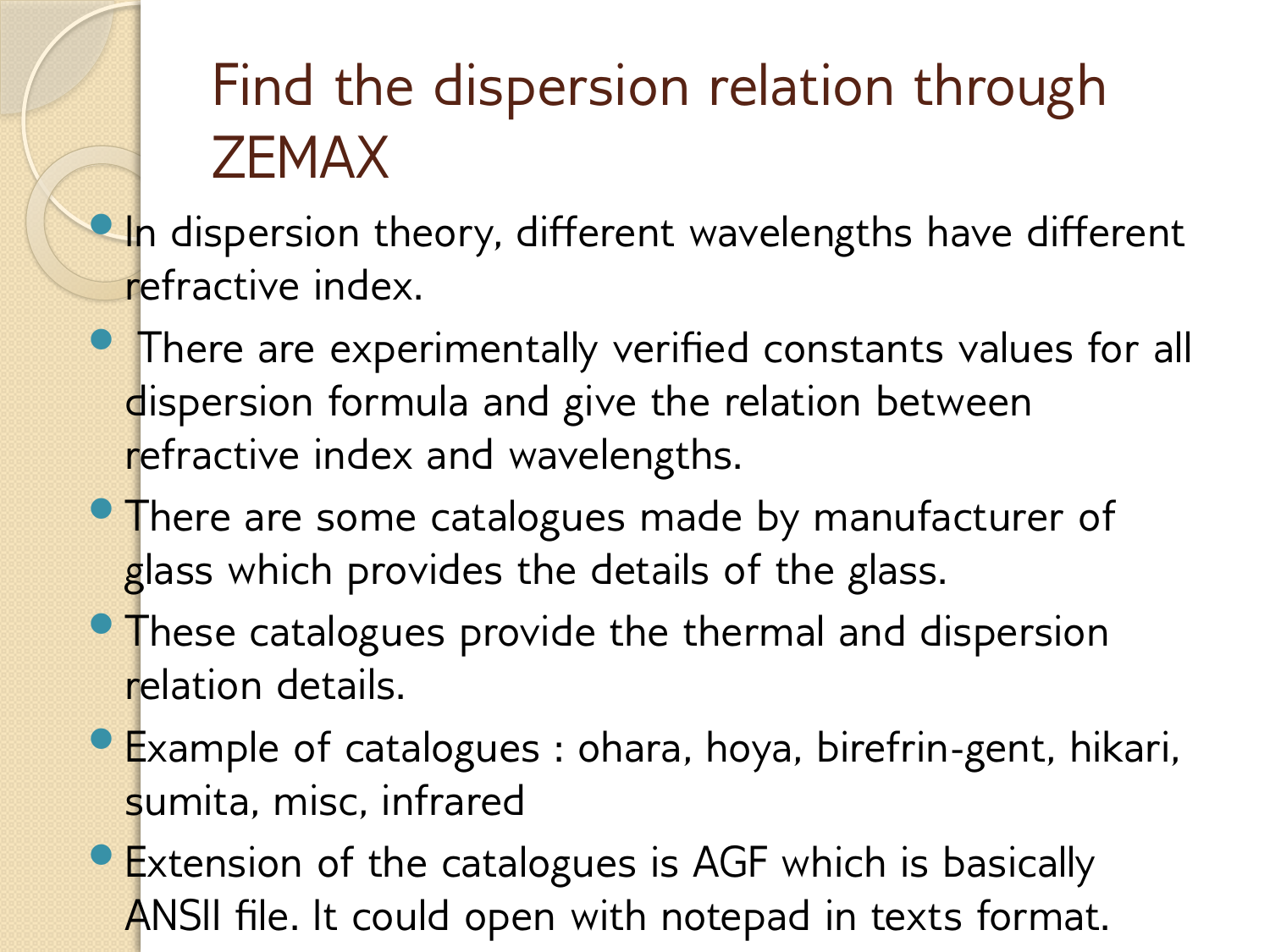

# Find the dispersion relation through ZEMAX
In dispersion theory, different wavelengths have different refractive index.
 There are experimentally verified constants values for all dispersion formula and give the relation between refractive index and wavelengths.
There are some catalogues made by manufacturer of glass which provides the details of the glass.
These catalogues provide the thermal and dispersion relation details.
Example of catalogues : ohara, hoya, birefrin-gent, hikari, sumita, misc, infrared
Extension of the catalogues is AGF which is basically ANSII file. It could open with notepad in texts format.